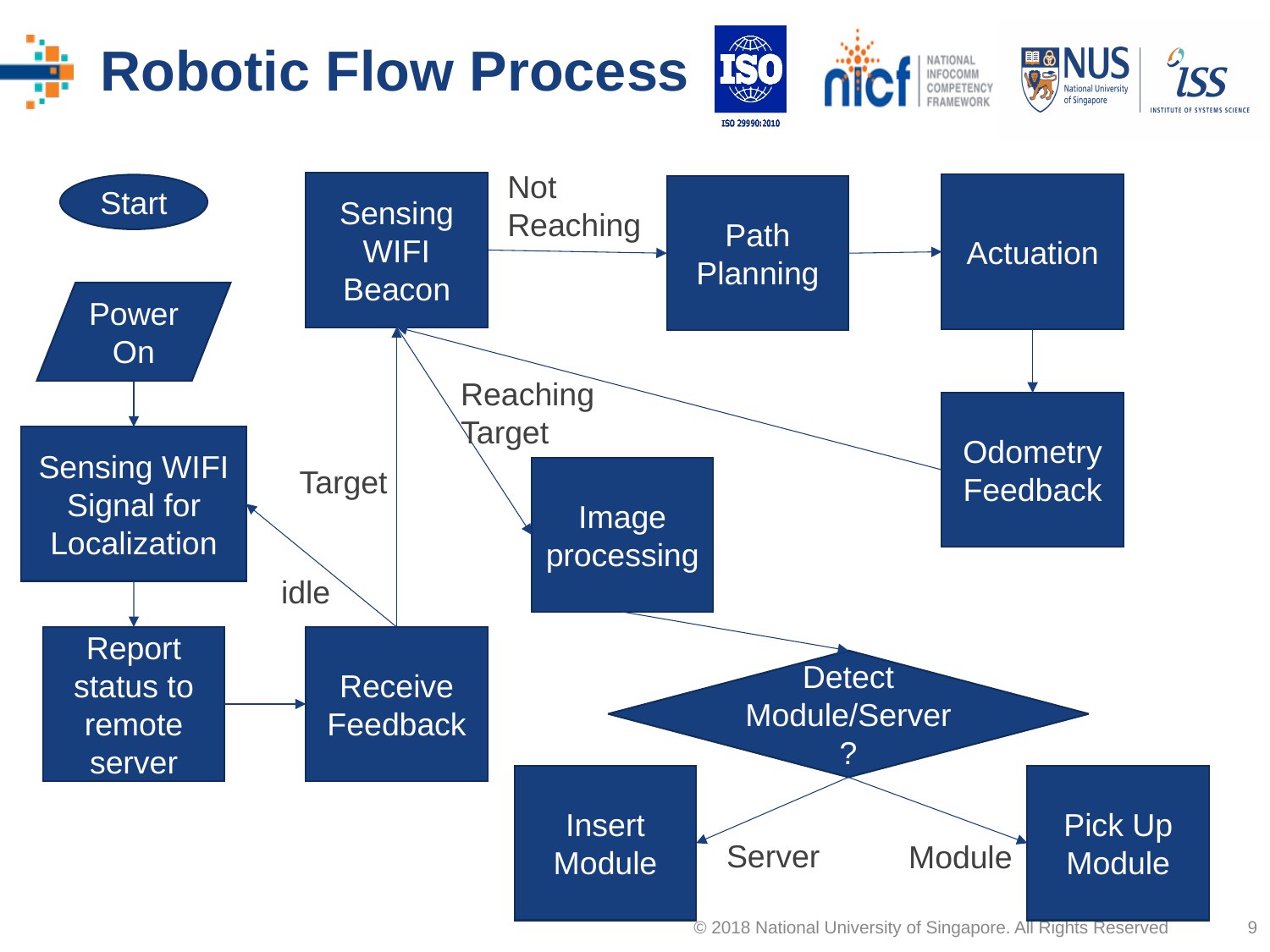

# Robotic Flow Process
Not
Reaching
Sensing WIFI Beacon
Start
Actuation
Path Planning
Power On

Reaching
Target
Odometry Feedback
Sensing WIFI Signal for Localization
Target
Image processing
idle
Receive Feedback
Report status to remote server
Detect Module/Server?
Insert Module
Pick Up Module
Server
Module
© 2018 National University of Singapore. All Rights Reserved
9